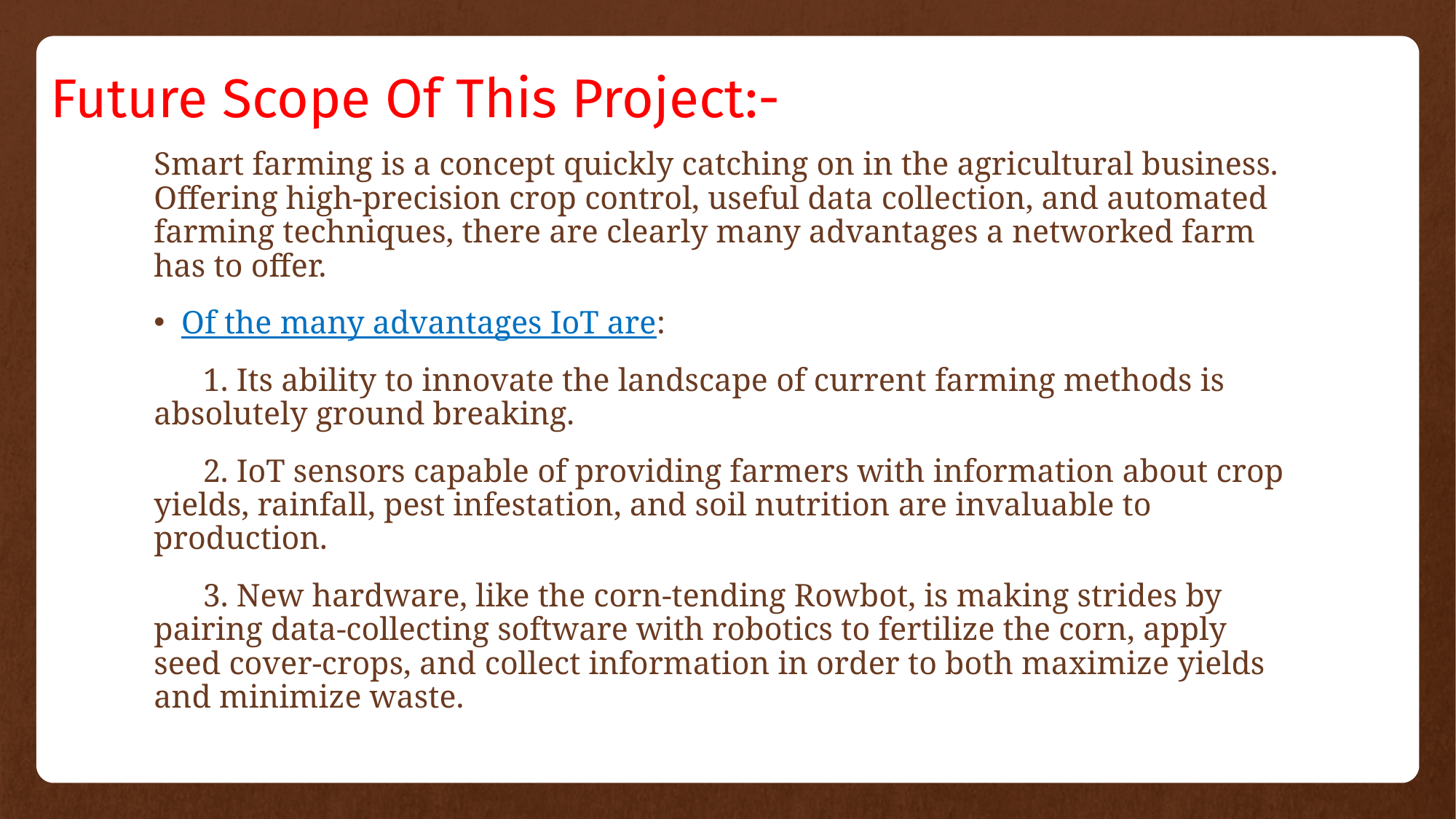

# Future Scope Of This Project:-
Smart farming is a concept quickly catching on in the agricultural business. Offering high-precision crop control, useful data collection, and automated farming techniques, there are clearly many advantages a networked farm has to offer.
Of the many advantages IoT are:
      1. Its ability to innovate the landscape of current farming methods is absolutely ground breaking.
      2. IoT sensors capable of providing farmers with information about crop yields, rainfall, pest infestation, and soil nutrition are invaluable to production.
      3. New hardware, like the corn-tending Rowbot, is making strides by pairing data-collecting software with robotics to fertilize the corn, apply seed cover-crops, and collect information in order to both maximize yields and minimize waste.